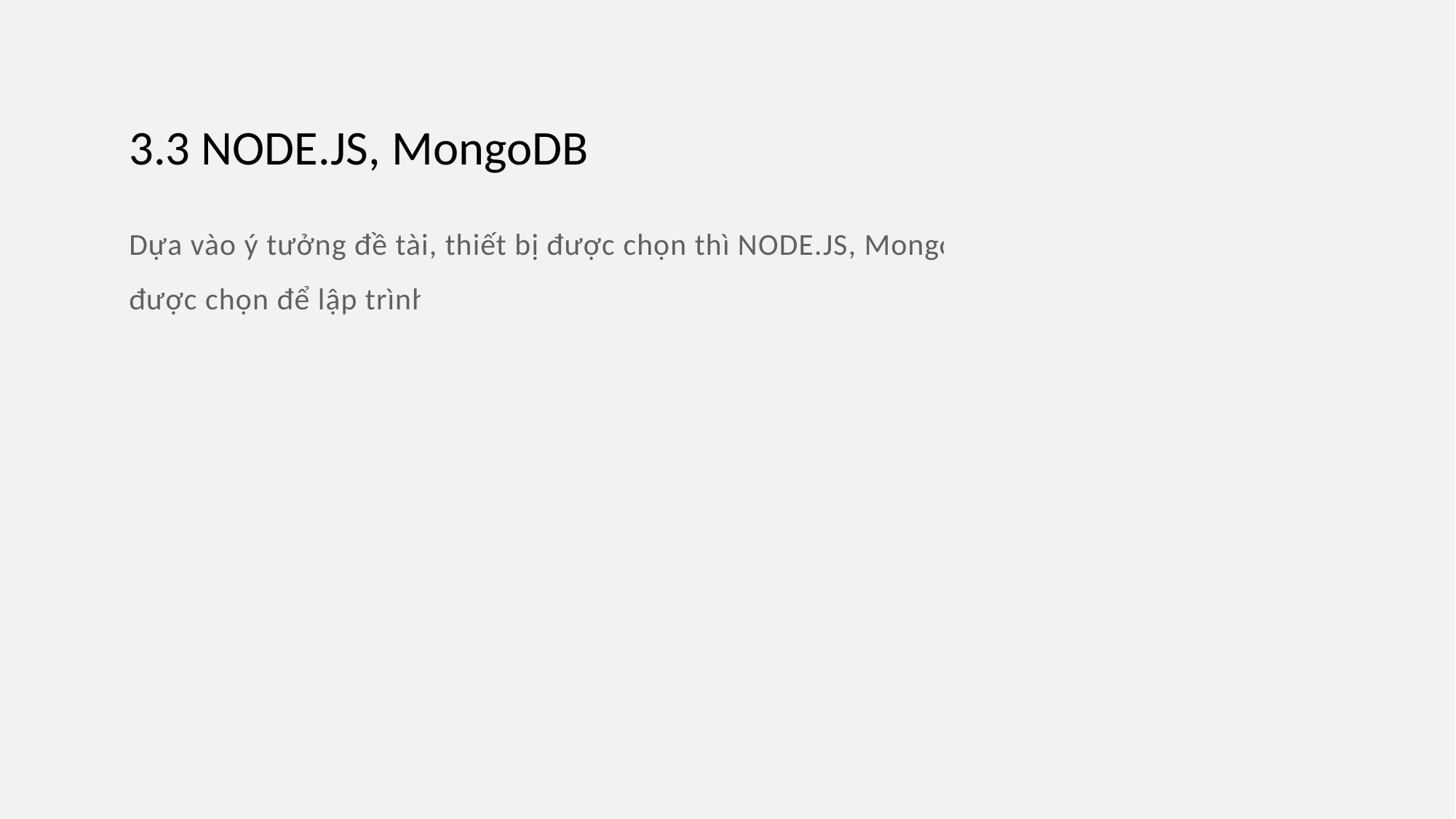

# 3.3 NODE.JS, MongoDB
Dựa vào ý tưởng đề tài, thiết bị được chọn thì NODE.JS, MongoDB được chọn để lập trình.